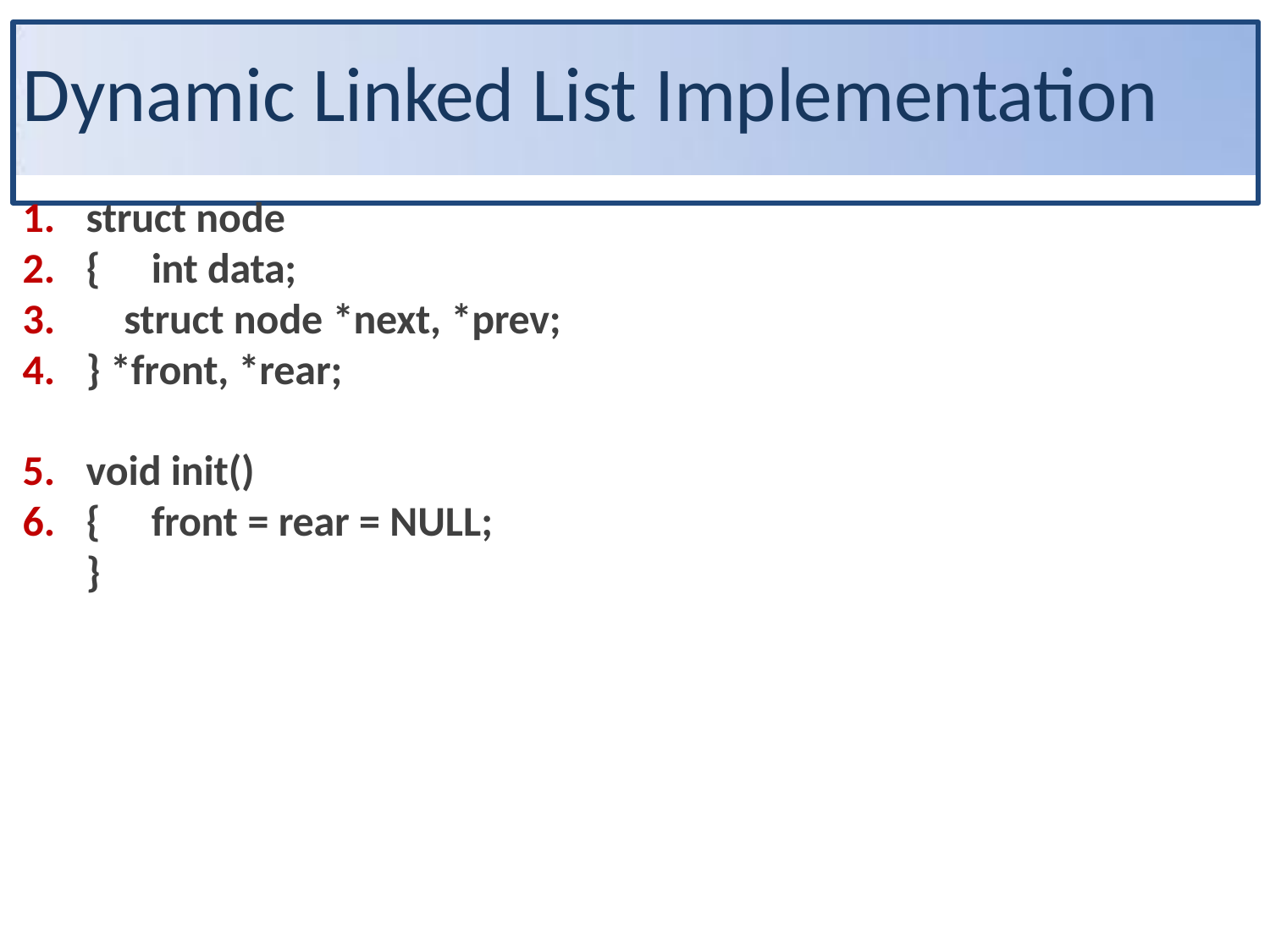

# Dynamic Linked List Implementation
struct node
{	int data;
struct node *next, *prev;
} *front, *rear;

void init()
{	front = rear = NULL;	}